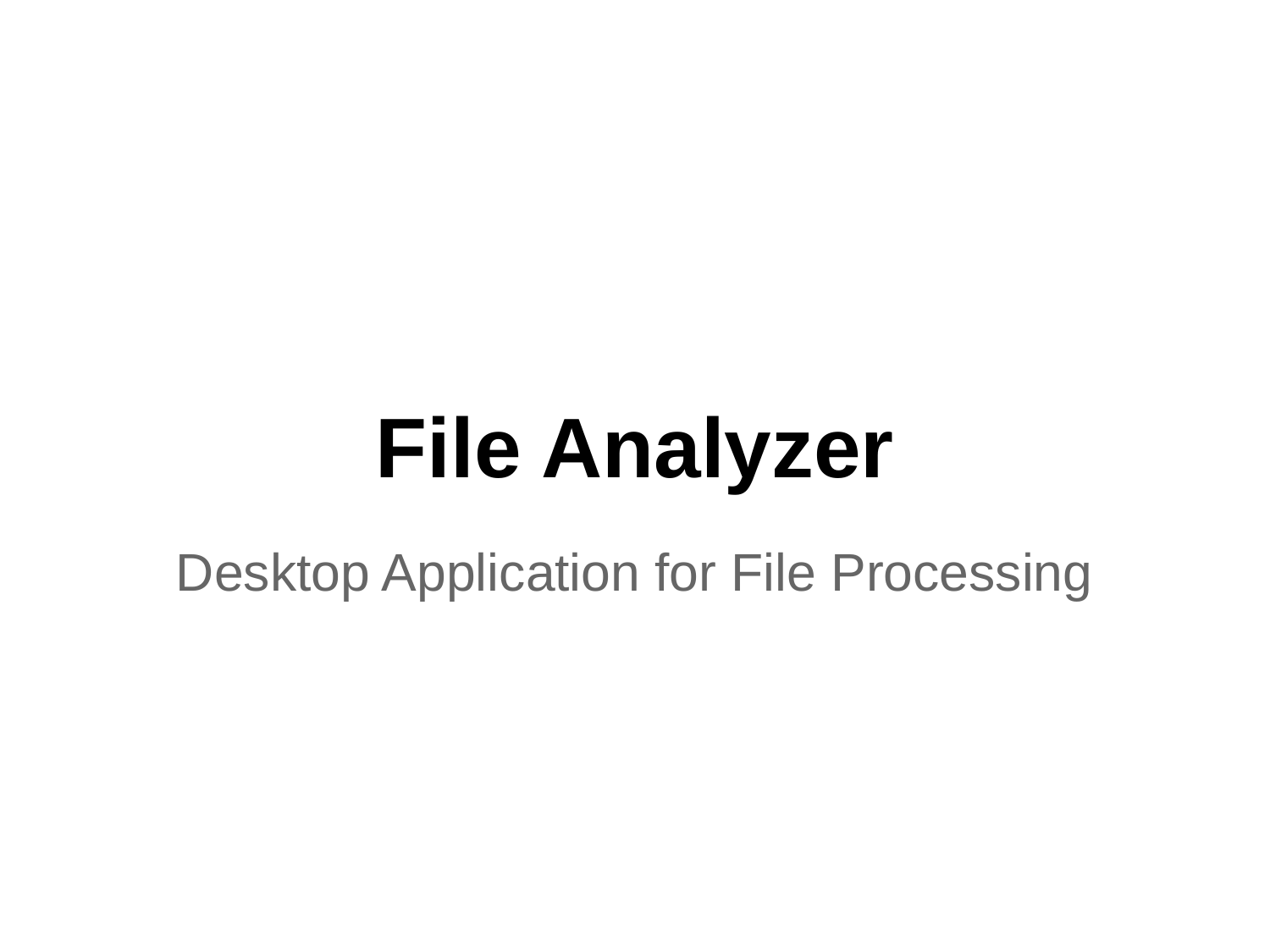

# File Analyzer
Desktop Application for File Processing